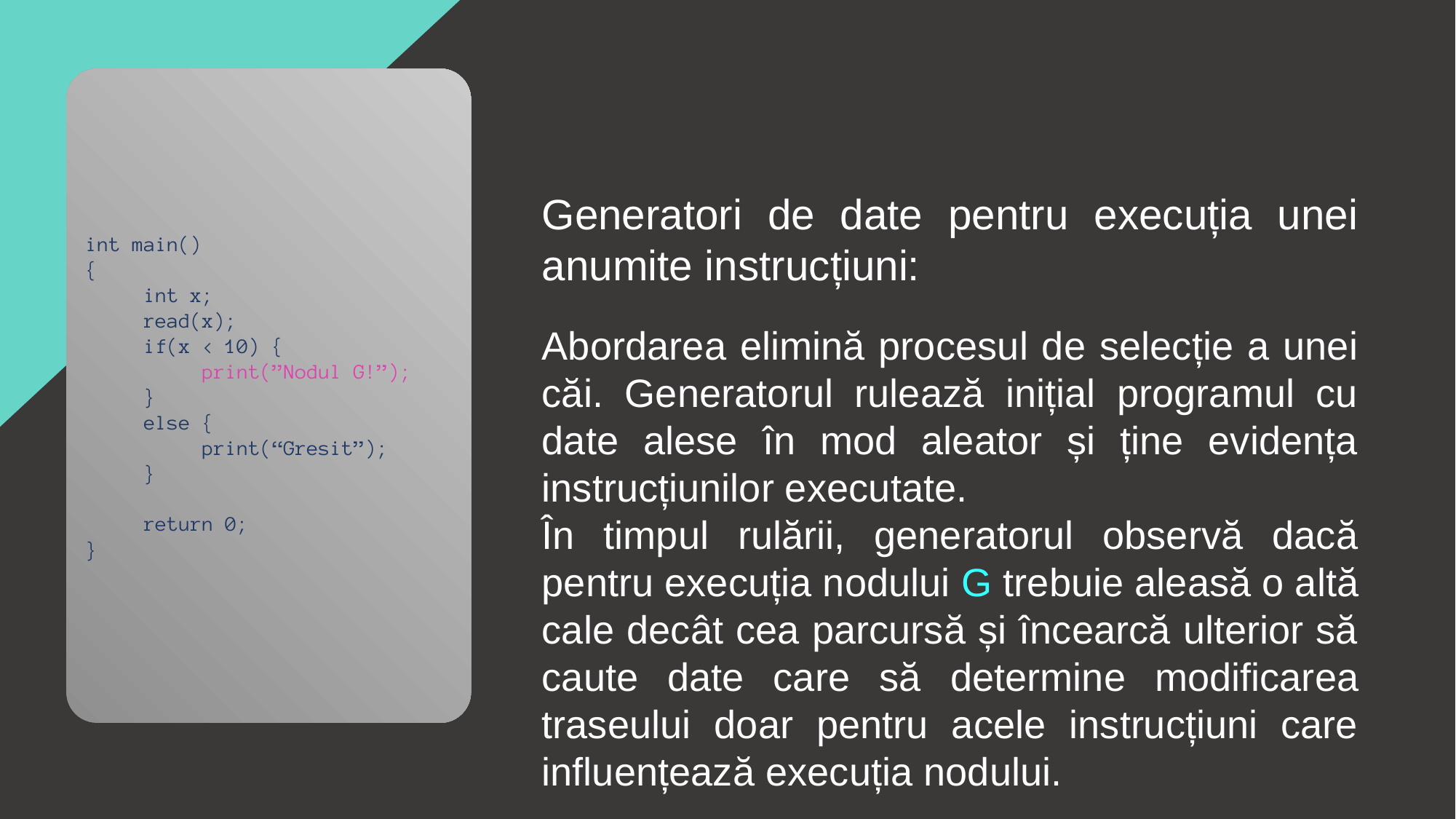

int main()
{
     int x;
     read(x);
     if(x < 10) {
          print(”Nodul G!”);
     }
     else {
          print(“Gresit”);
     }

     return 0;
}
Generatori de date pentru execuția unei anumite instrucțiuni:

Abordarea elimină procesul de selecție a unei căi. Generatorul rulează inițial programul cu date alese în mod aleator și ține evidența instrucțiunilor executate.
În timpul rulării, generatorul observă dacă pentru execuția nodului G trebuie aleasă o altă cale decât cea parcursă și încearcă ulterior să caute date care să determine modificarea traseului doar pentru acele instrucțiuni care influențează execuția nodului.